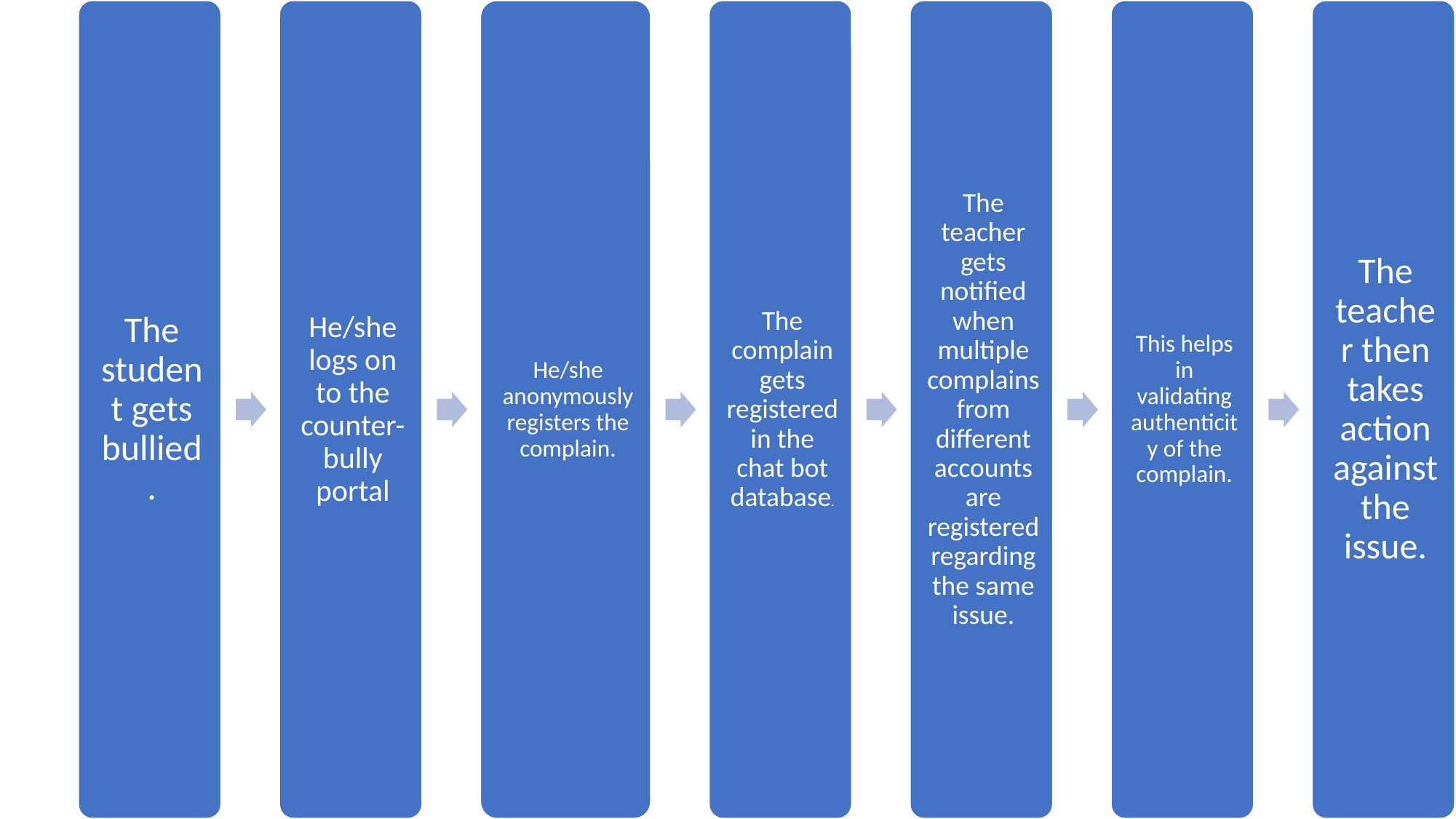

The student gets bullied.

He/she logs on to the counter-bully portal

He/she anonymously registers the complain.

The complain gets registered in the chat bot database.

The teacher gets notified when multiple complains from different accounts are registered regarding the same issue.

This helps in validating authenticity of the complain.

The teacher then takes action against the issue.